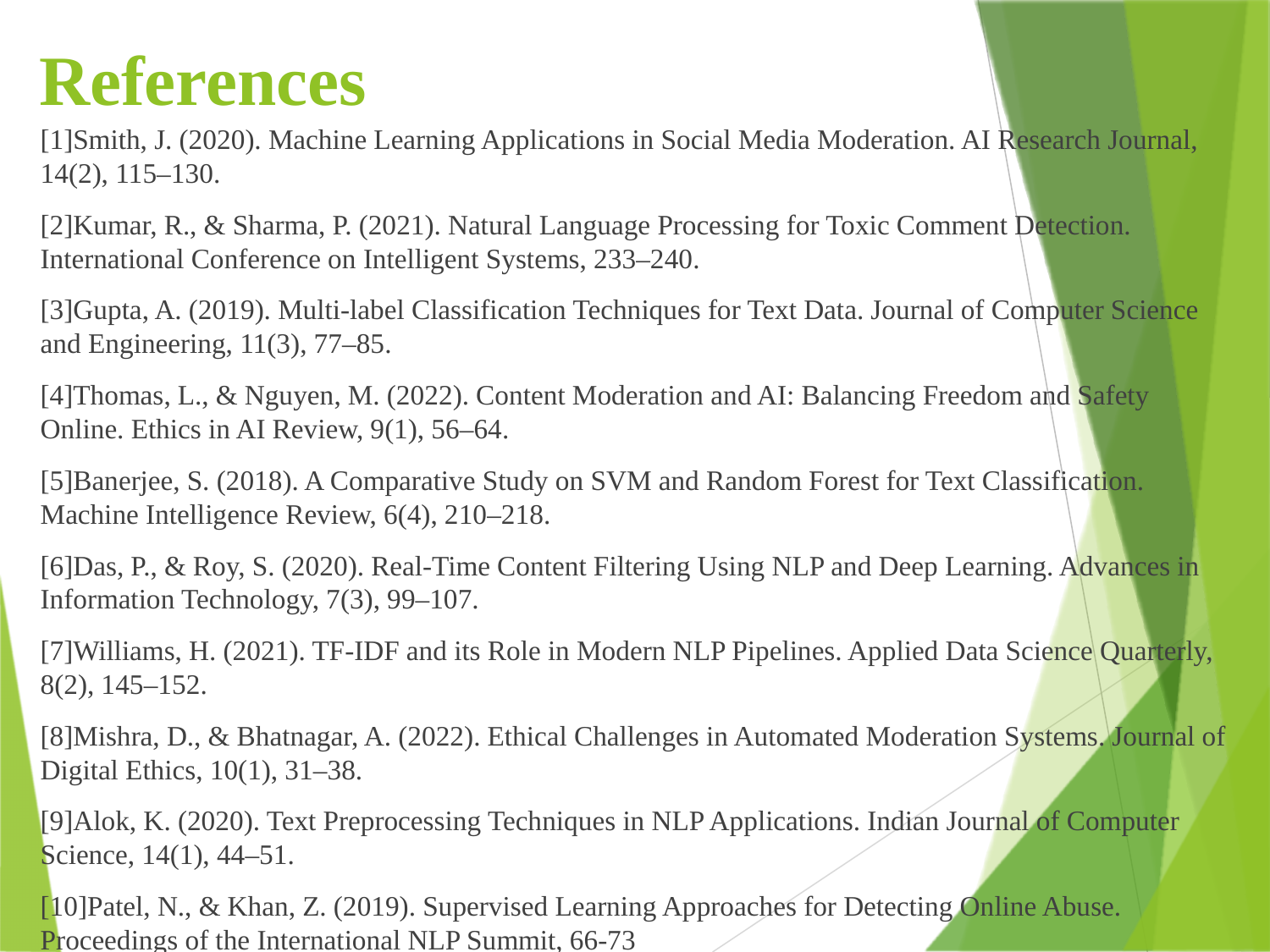

# References
[1]Smith, J. (2020). Machine Learning Applications in Social Media Moderation. AI Research Journal, 14(2), 115–130.
[2]Kumar, R., & Sharma, P. (2021). Natural Language Processing for Toxic Comment Detection. International Conference on Intelligent Systems, 233–240.
[3]Gupta, A. (2019). Multi-label Classification Techniques for Text Data. Journal of Computer Science and Engineering, 11(3), 77–85.
[4]Thomas, L., & Nguyen, M. (2022). Content Moderation and AI: Balancing Freedom and Safety Online. Ethics in AI Review, 9(1), 56–64.
[5]Banerjee, S. (2018). A Comparative Study on SVM and Random Forest for Text Classification. Machine Intelligence Review, 6(4), 210–218.
[6]Das, P., & Roy, S. (2020). Real-Time Content Filtering Using NLP and Deep Learning. Advances in Information Technology, 7(3), 99–107.
[7]Williams, H. (2021). TF-IDF and its Role in Modern NLP Pipelines. Applied Data Science Quarterly, 8(2), 145–152.
[8]Mishra, D., & Bhatnagar, A. (2022). Ethical Challenges in Automated Moderation Systems. Journal of Digital Ethics, 10(1), 31–38.
[9]Alok, K. (2020). Text Preprocessing Techniques in NLP Applications. Indian Journal of Computer Science, 14(1), 44–51.
[10]Patel, N., & Khan, Z. (2019). Supervised Learning Approaches for Detecting Online Abuse. Proceedings of the International NLP Summit, 66-73